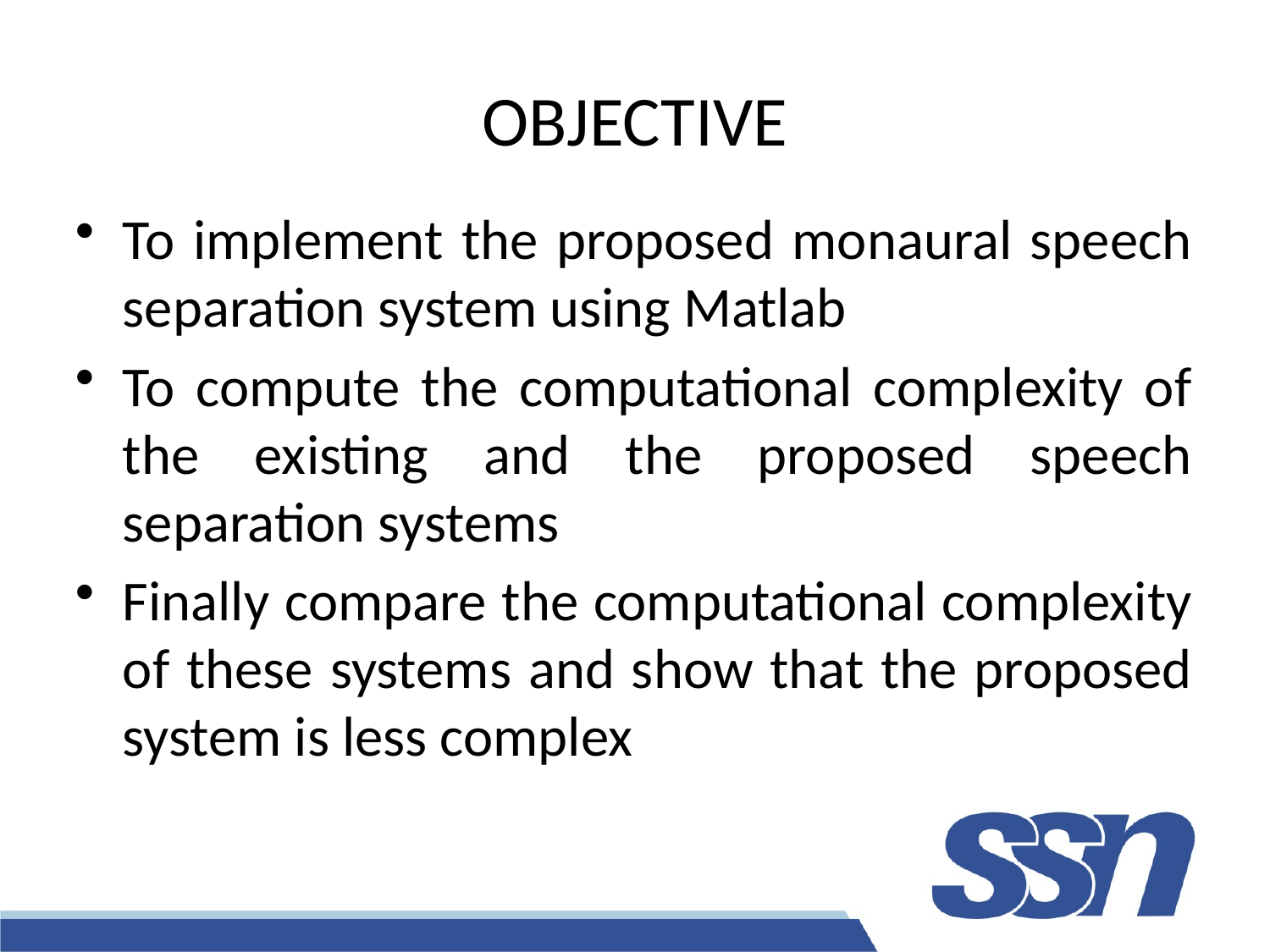

# OBJECTIVE
To implement the proposed monaural speech separation system using Matlab
To compute the computational complexity of the existing and the proposed speech separation systems
Finally compare the computational complexity of these systems and show that the proposed system is less complex